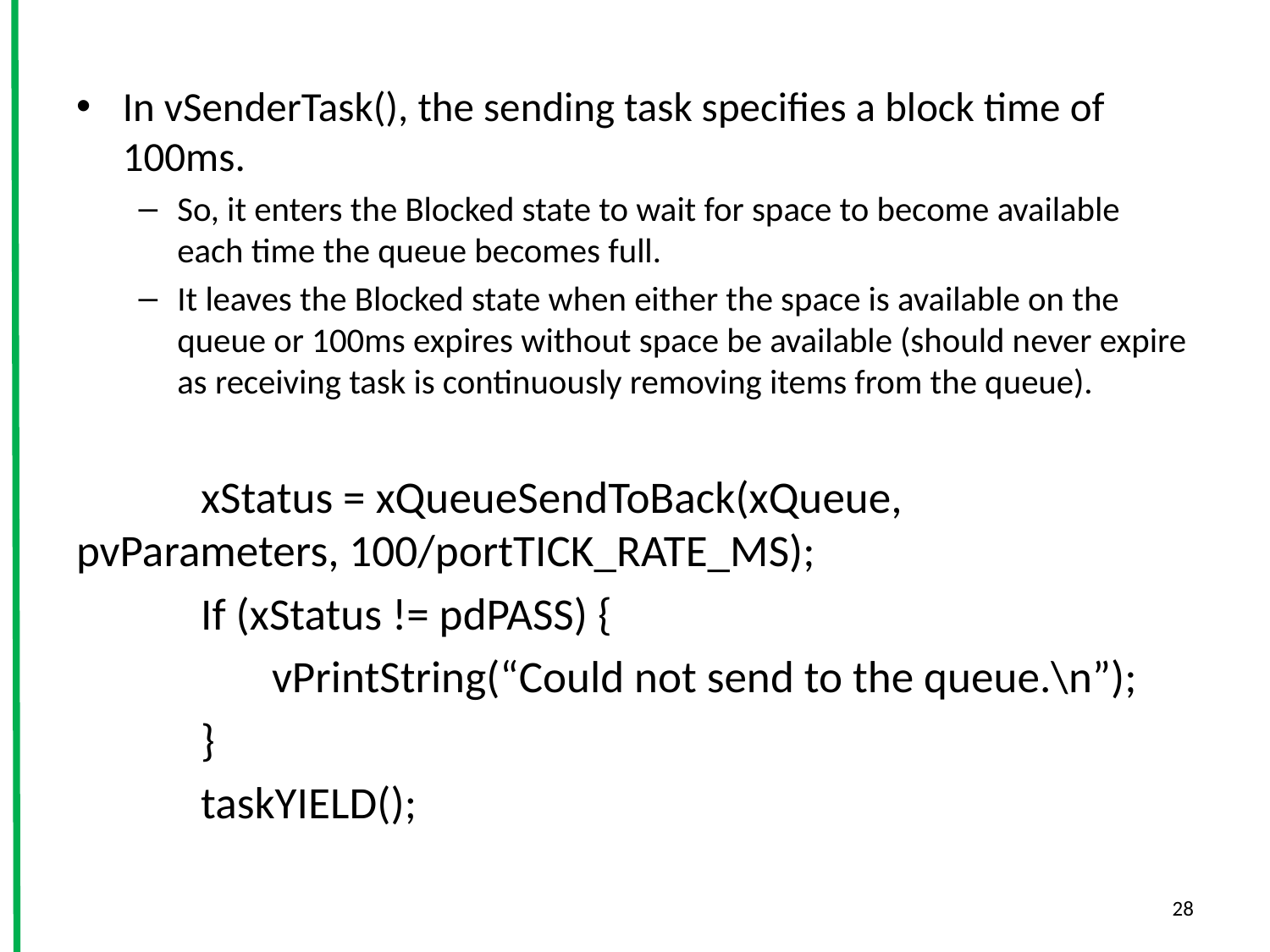

In vSenderTask(), the sending task specifies a block time of 100ms.
So, it enters the Blocked state to wait for space to become available each time the queue becomes full.
It leaves the Blocked state when either the space is available on the queue or 100ms expires without space be available (should never expire as receiving task is continuously removing items from the queue).

	xStatus = xQueueSendToBack(xQueue, 				pvParameters, 100/portTICK_RATE_MS);
	If (xStatus != pdPASS) {
	       vPrintString(“Could not send to the queue.\n”);
	}
	taskYIELD();
28